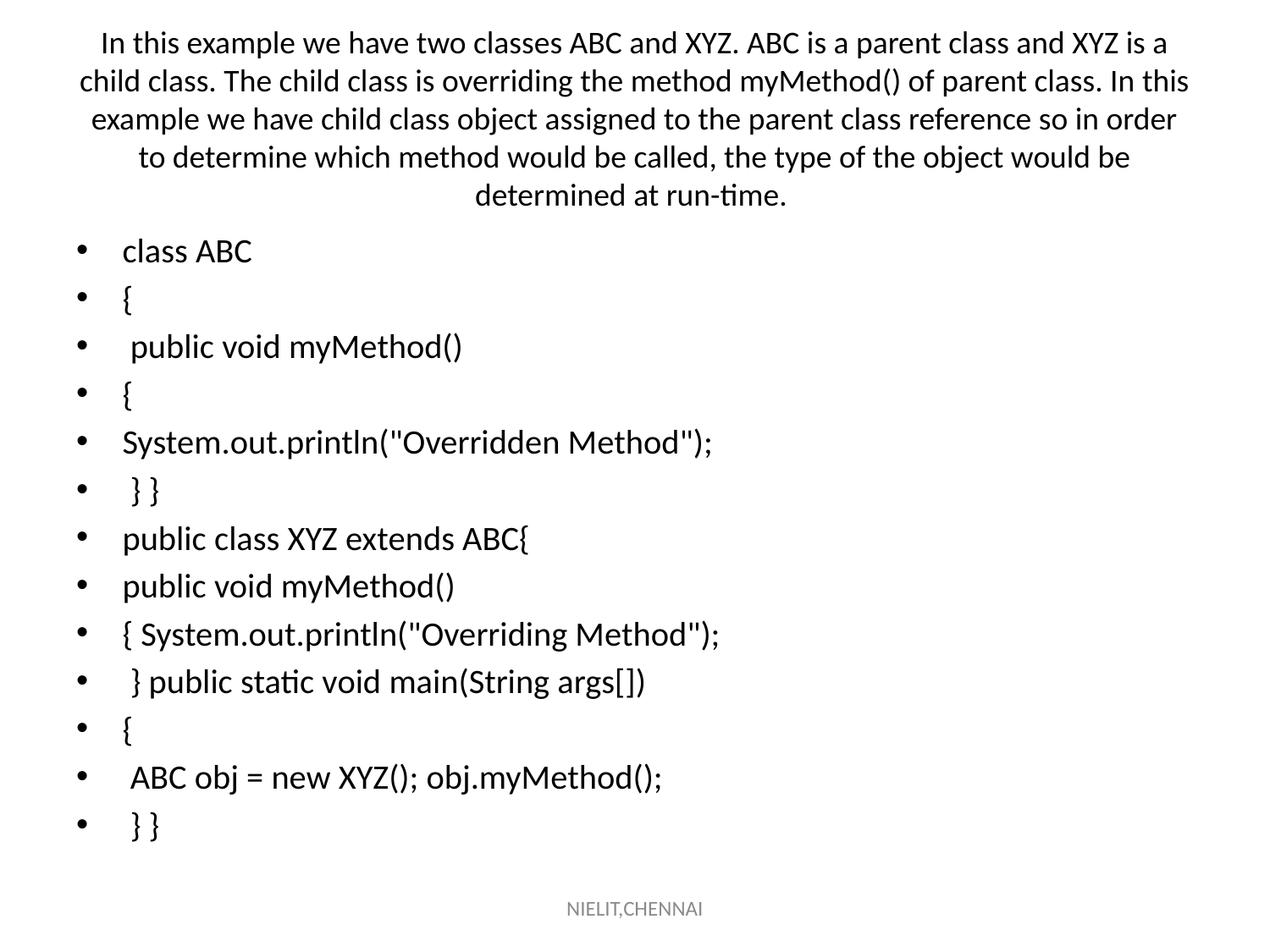

# In this example we have two classes ABC and XYZ. ABC is a parent class and XYZ is a child class. The child class is overriding the method myMethod() of parent class. In this example we have child class object assigned to the parent class reference so in order to determine which method would be called, the type of the object would be determined at run-time.
class ABC
{
 public void myMethod()
{
System.out.println("Overridden Method");
 } }
public class XYZ extends ABC{
public void myMethod()
{ System.out.println("Overriding Method");
 } public static void main(String args[])
{
 ABC obj = new XYZ(); obj.myMethod();
 } }
NIELIT,CHENNAI